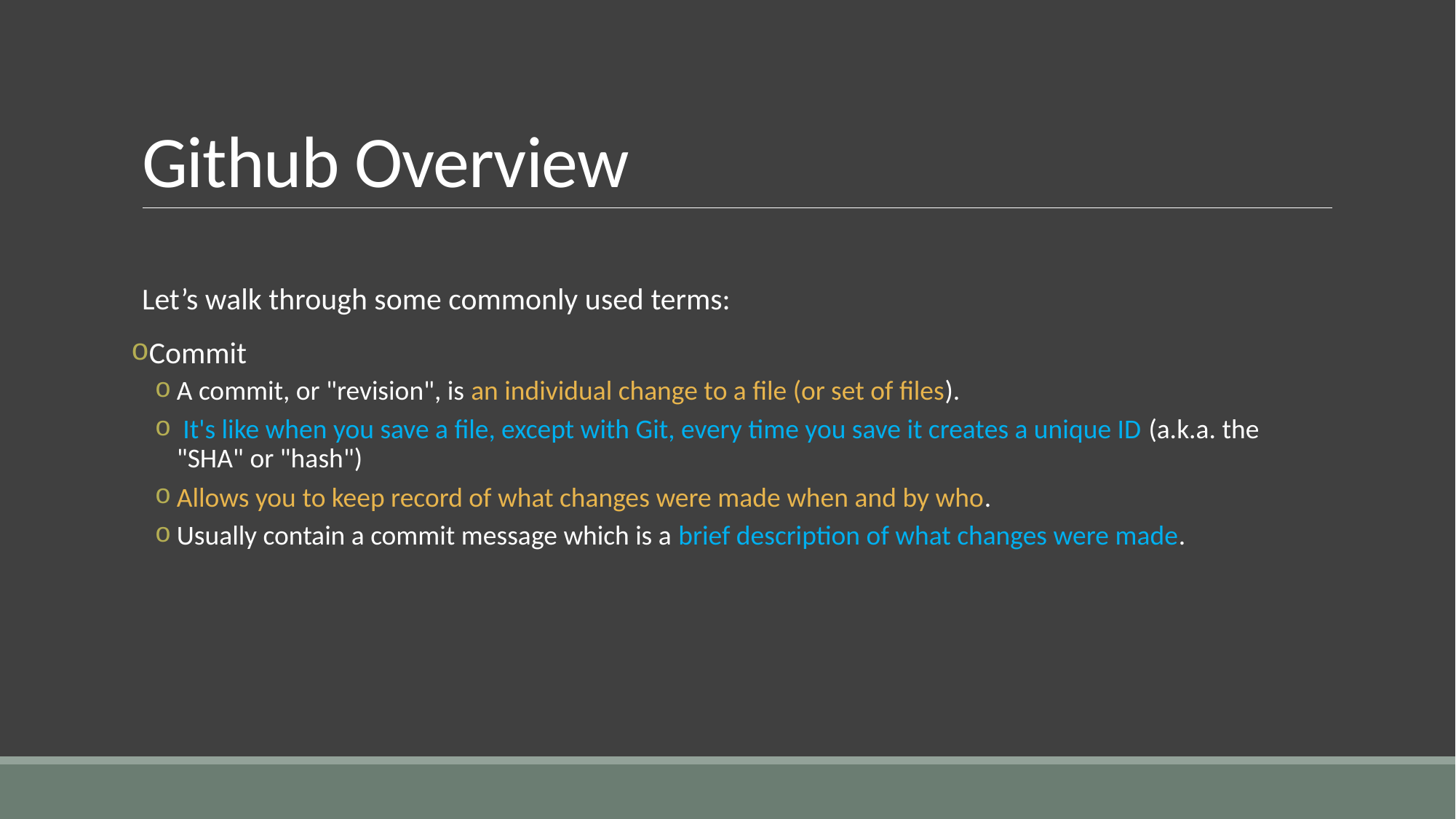

# Github Overview

Let’s walk through some commonly used terms:
Commit
A commit, or "revision", is an individual change to a file (or set of files).
 It's like when you save a file, except with Git, every time you save it creates a unique ID (a.k.a. the "SHA" or "hash")
Allows you to keep record of what changes were made when and by who.
Usually contain a commit message which is a brief description of what changes were made.